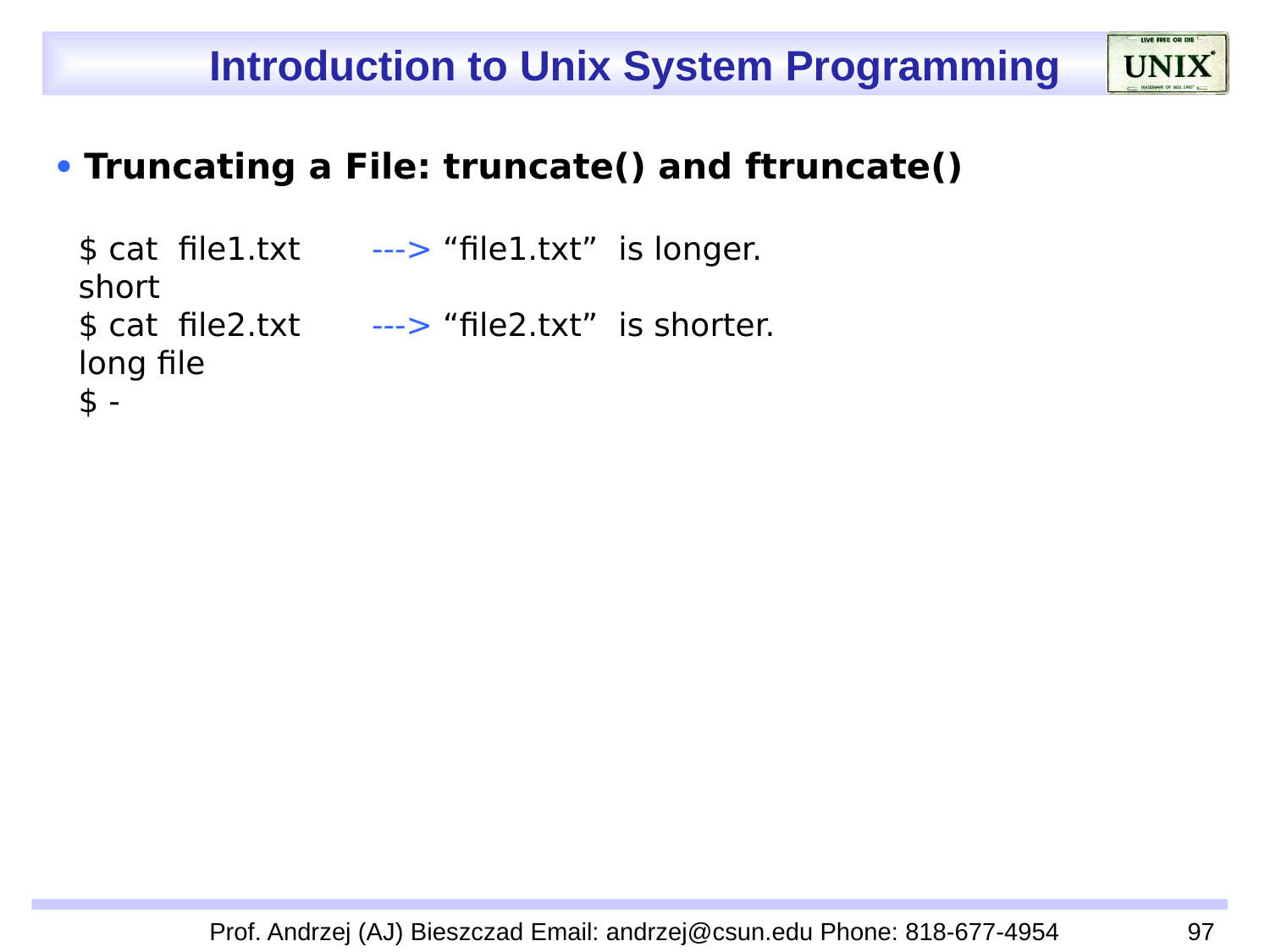

• Truncating a File: truncate() and ftruncate()

  $ cat  file1.txt       ---> “file1.txt”  is longer.
  short
  $ cat  file2.txt       ---> “file2.txt”  is shorter.
  long file
  $ -
Prof. Andrzej (AJ) Bieszczad Email: andrzej@csun.edu Phone: 818-677-4954
97